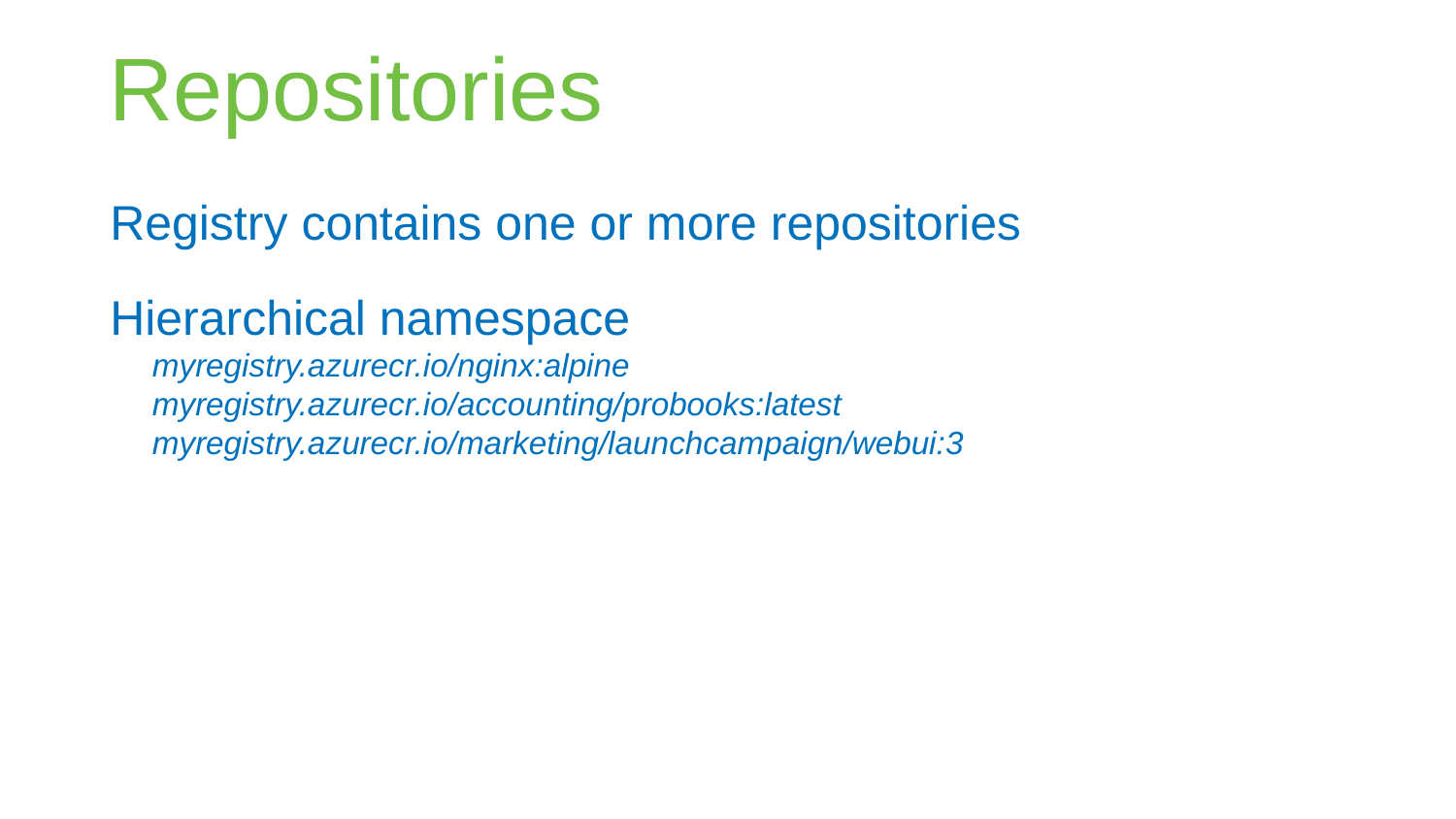

# Repositories
Registry contains one or more repositories
Hierarchical namespace
myregistry.azurecr.io/nginx:alpine
myregistry.azurecr.io/accounting/probooks:latest
myregistry.azurecr.io/marketing/launchcampaign/webui:3